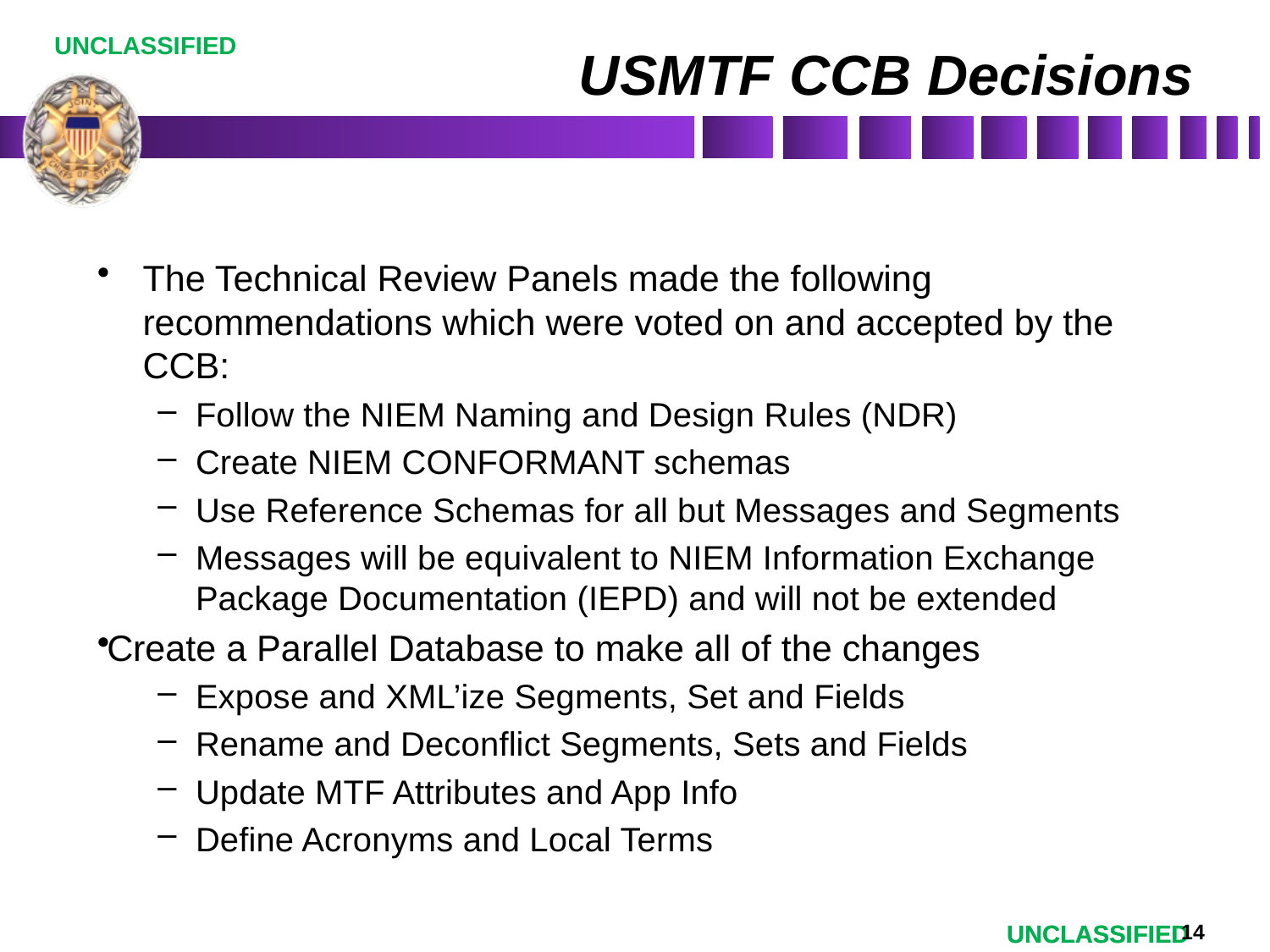

USMTF CCB Decisions
The Technical Review Panels made the following recommendations which were voted on and accepted by the CCB:
Follow the NIEM Naming and Design Rules (NDR)
Create NIEM CONFORMANT schemas
Use Reference Schemas for all but Messages and Segments
Messages will be equivalent to NIEM Information Exchange Package Documentation (IEPD) and will not be extended
Create a Parallel Database to make all of the changes
Expose and XML’ize Segments, Set and Fields
Rename and Deconflict Segments, Sets and Fields
Update MTF Attributes and App Info
Define Acronyms and Local Terms